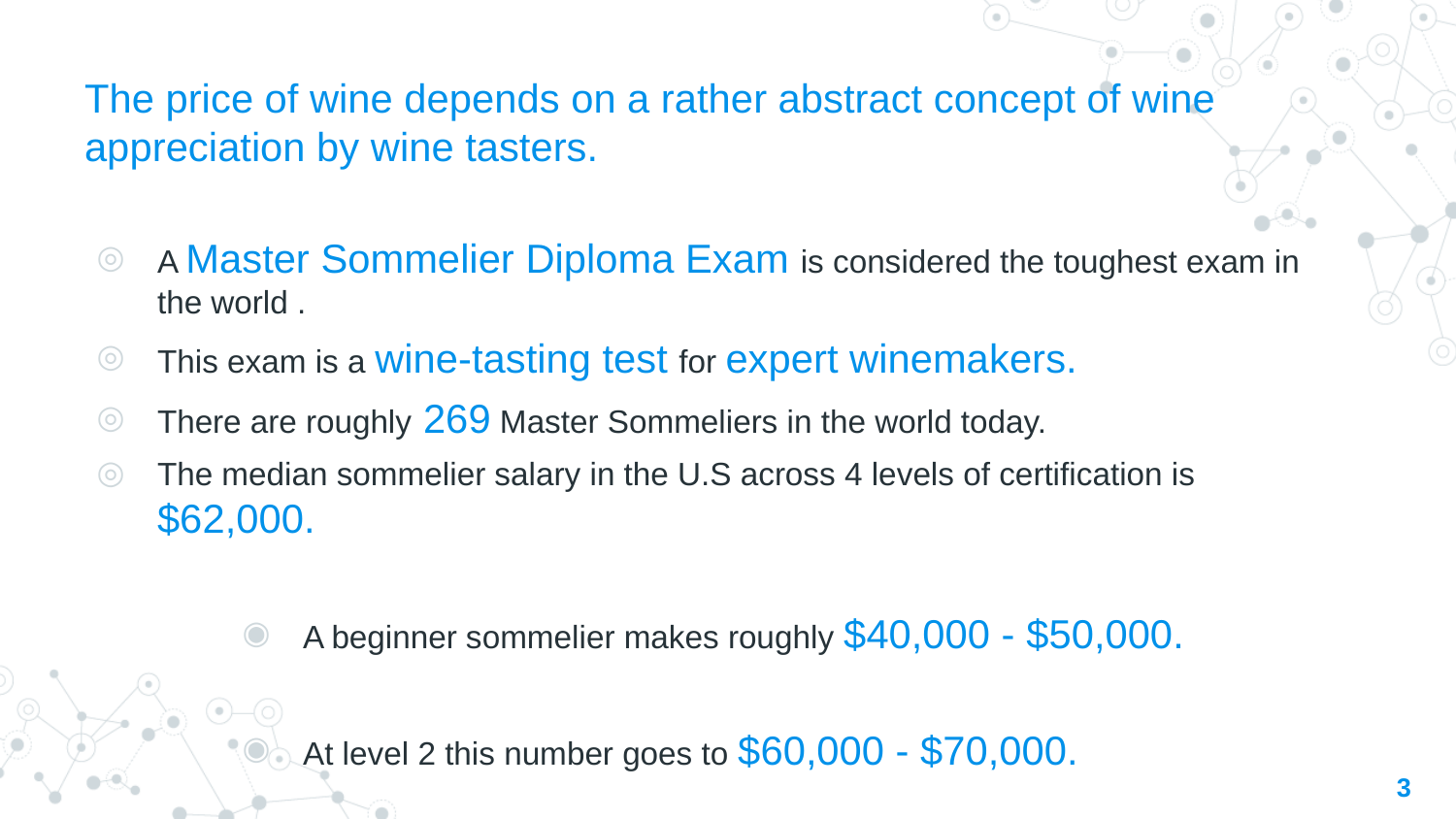

# The price of wine depends on a rather abstract concept of wine appreciation by wine tasters.
A Master Sommelier Diploma Exam is considered the toughest exam in the world .
This exam is a wine-tasting test for expert winemakers.
There are roughly 269 Master Sommeliers in the world today.
The median sommelier salary in the U.S across 4 levels of certification is $62,000.

A beginner sommelier makes roughly $40,000 - $50,000.

At level 2 this number goes to $60,000 - $70,000.
3